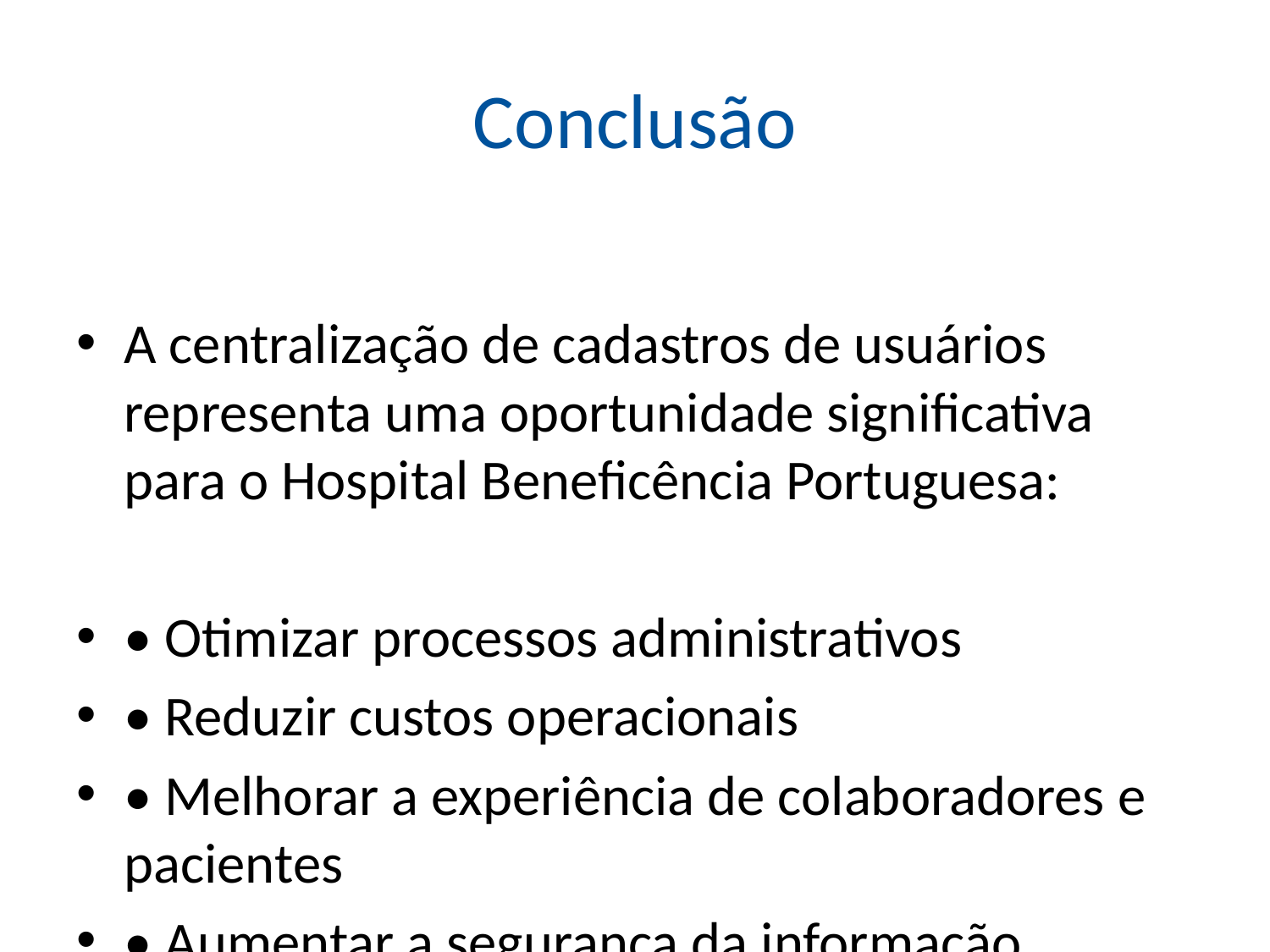

# Conclusão

A centralização de cadastros de usuários representa uma oportunidade significativa para o Hospital Beneficência Portuguesa:

• Otimizar processos administrativos
• Reduzir custos operacionais
• Melhorar a experiência de colaboradores e pacientes
• Aumentar a segurança da informação
• Garantir consistência de dados em todos os sistemas

A solução recomendada (Cenário 1) oferece o melhor equilíbrio entre benefícios, custos e facilidade de implementação, permitindo resultados rápidos com menor impacto operacional.

Estamos à disposição para esclarecer dúvidas e avançar com os próximos passos para a implementação desta solução transformadora.